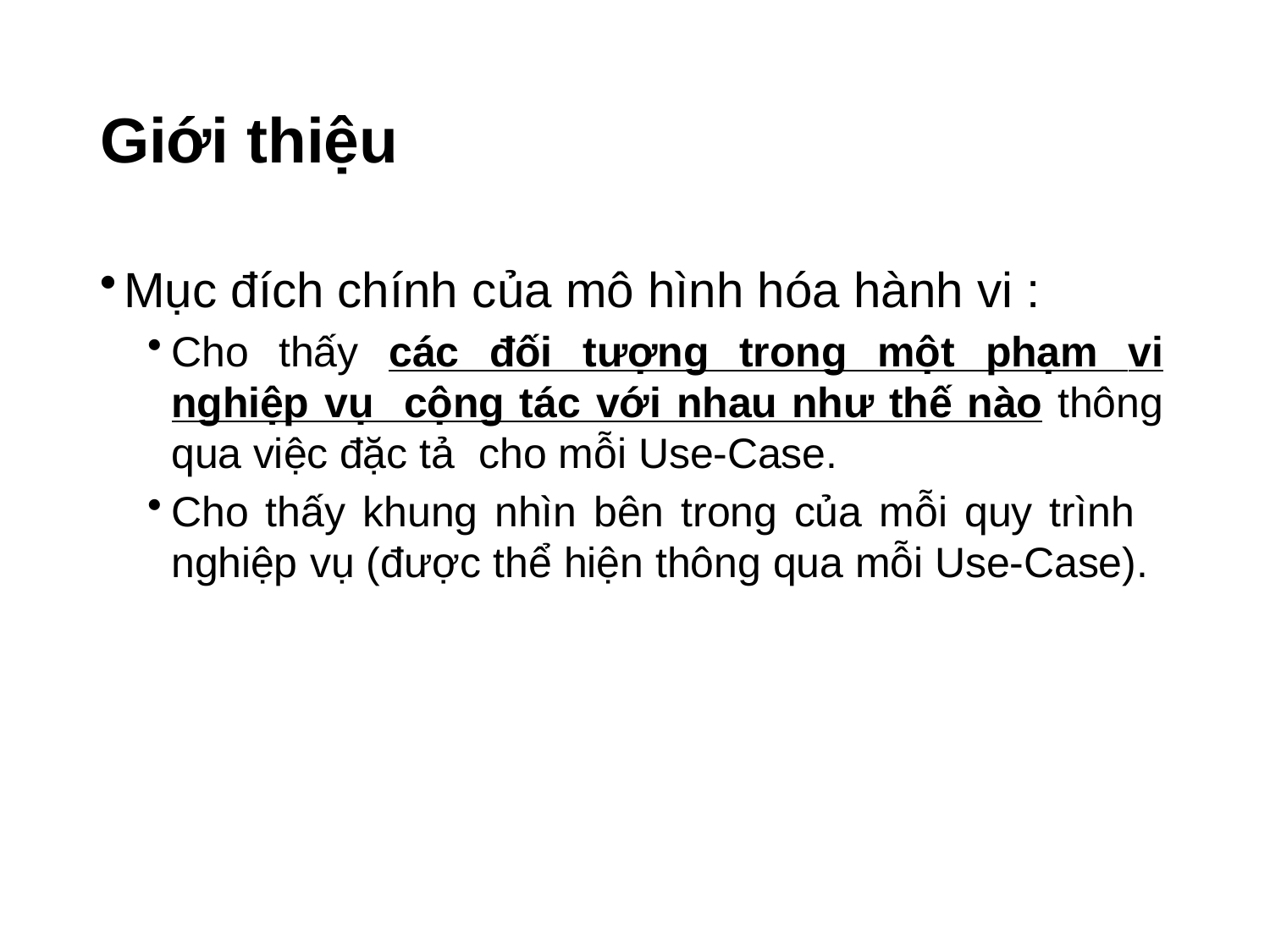

# Giới thiệu
Mục đích chính của mô hình hóa hành vi :
Cho thấy các đối tượng trong một phạm vi nghiệp vụ  cộng tác với nhau như thế nào thông qua việc đặc tả  cho mỗi Use-Case.
Cho thấy khung nhìn bên trong của mỗi quy trình  nghiệp vụ (được thể hiện thông qua mỗi Use-Case).